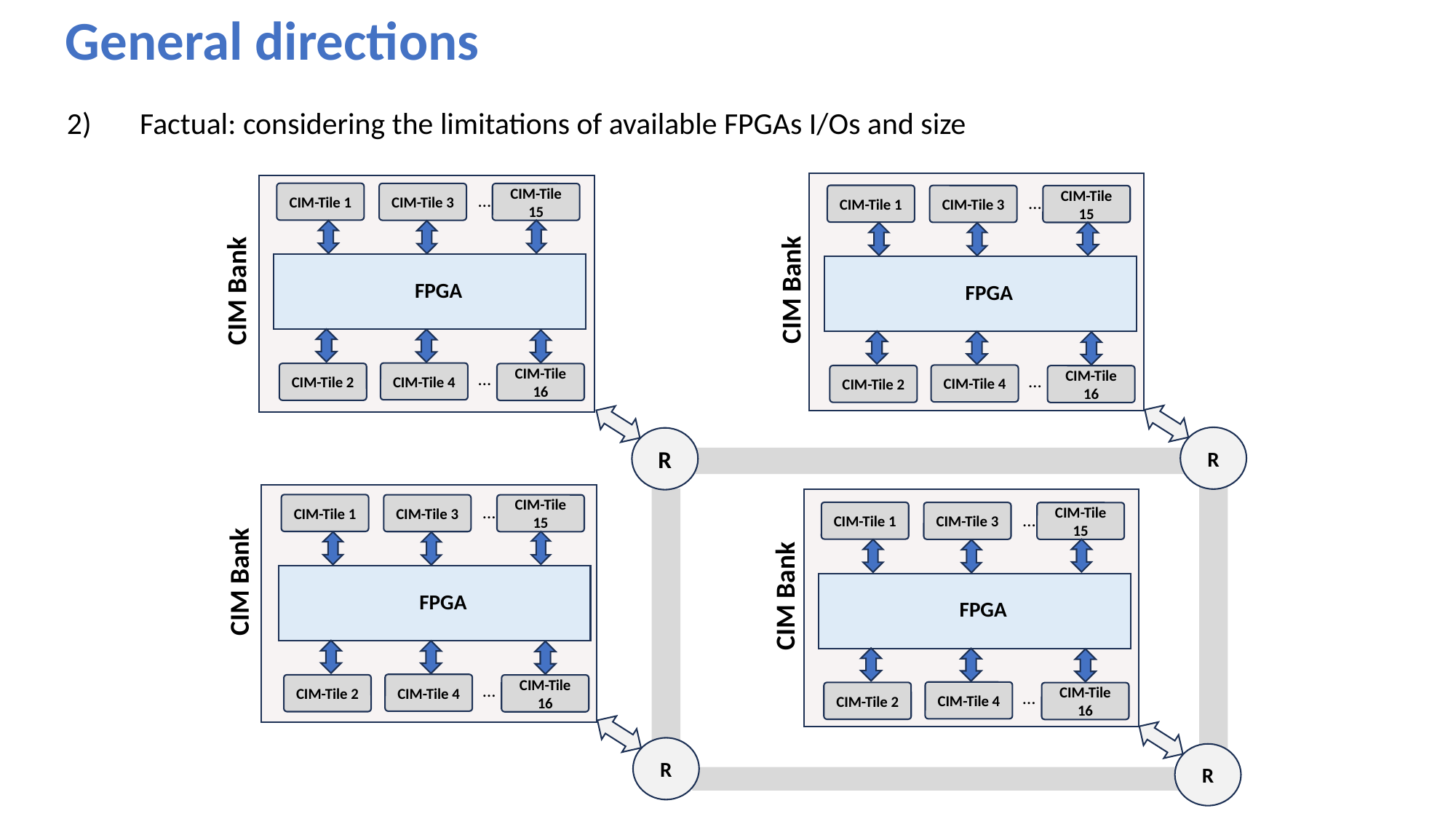

General directions
2)       Factual: considering the limitations of available FPGAs I/Os and size

CIM-Tile 1
CIM-Tile 3
CIM-Tile 15
…

FPGA

…
CIM-Tile 4
CIM-Tile 2
CIM-Tile 16
CIM-Tile 1
CIM-Tile 3
CIM-Tile 15
…

FPGA

…
CIM-Tile 4
CIM-Tile 2
CIM-Tile 16
CIM Bank
CIM Bank

R
R

CIM-Tile 1
CIM-Tile 3
CIM-Tile 15
…

FPGA

…
CIM-Tile 4
CIM-Tile 2
CIM-Tile 16
CIM-Tile 1
CIM-Tile 3
CIM-Tile 15
…

FPGA

…
CIM-Tile 4
CIM-Tile 2
CIM-Tile 16
CIM Bank
CIM Bank

R
R